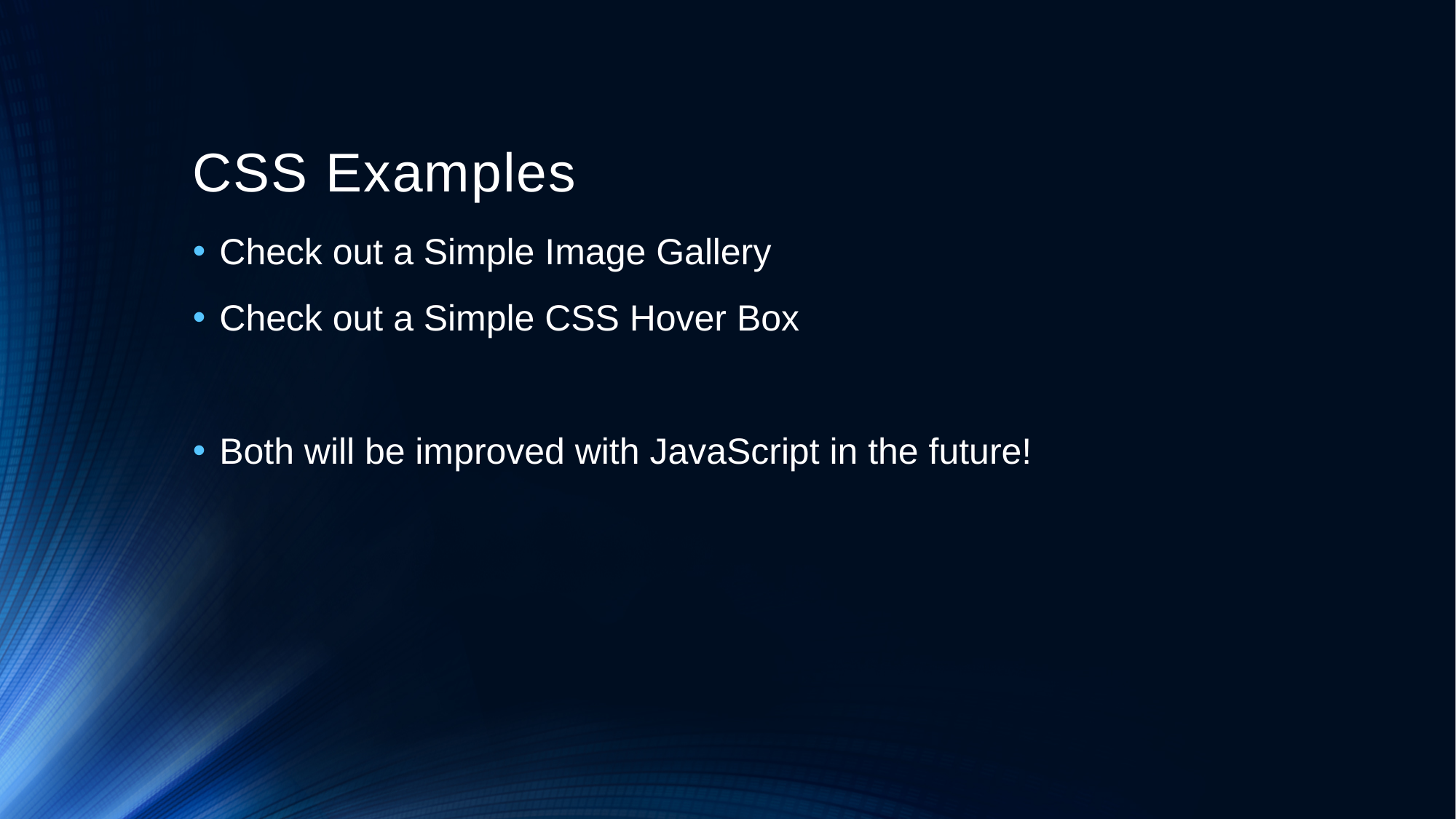

# CSS Examples
Check out a Simple Image Gallery
Check out a Simple CSS Hover Box

Both will be improved with JavaScript in the future!